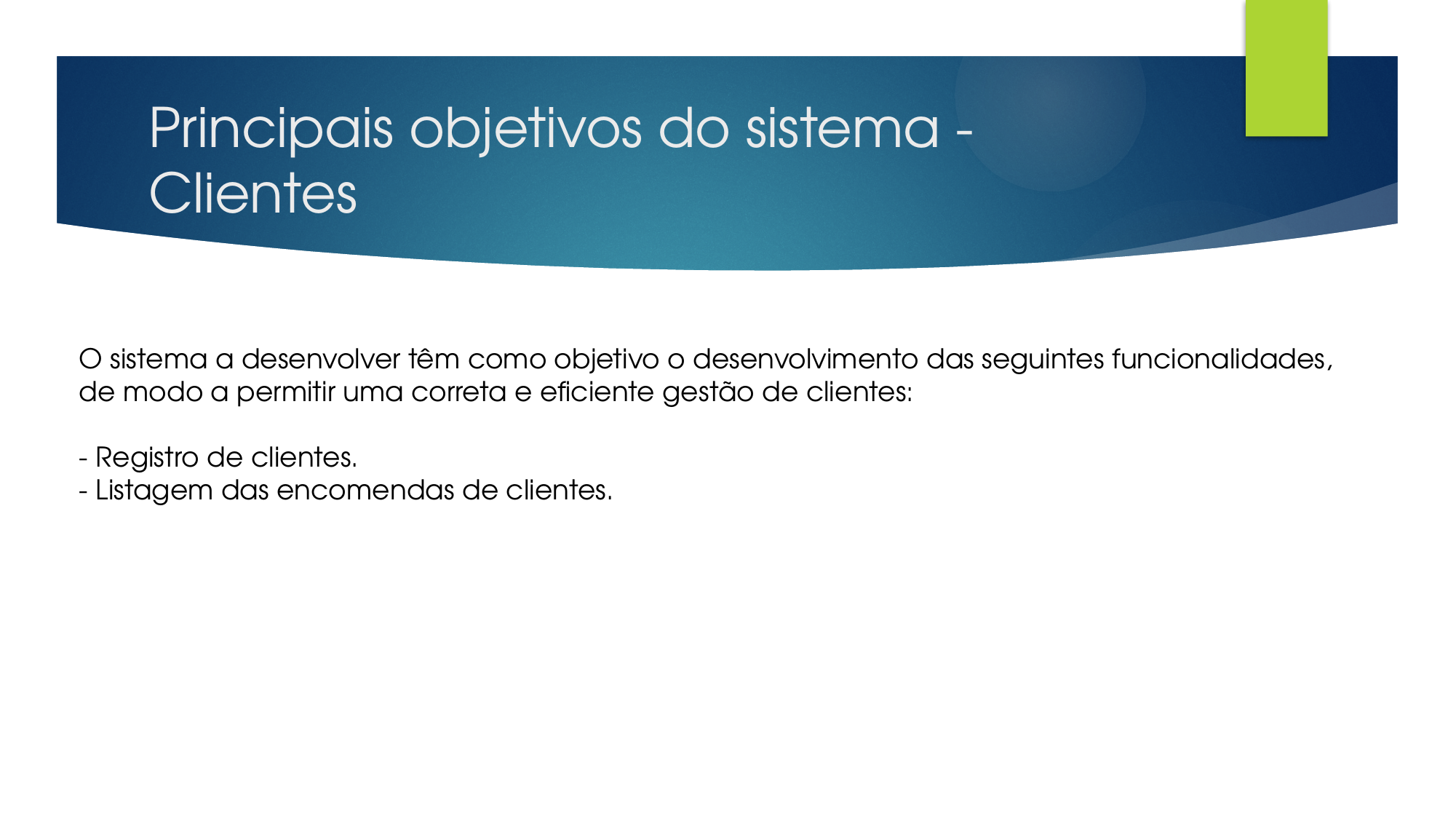

# Principais objetivos do sistema - Clientes
O sistema a desenvolver têm como objetivo o desenvolvimento das seguintes funcionalidades, de modo a permitir uma correta e eficiente gestão de clientes:
- Registro de clientes.
- Listagem das encomendas de clientes.